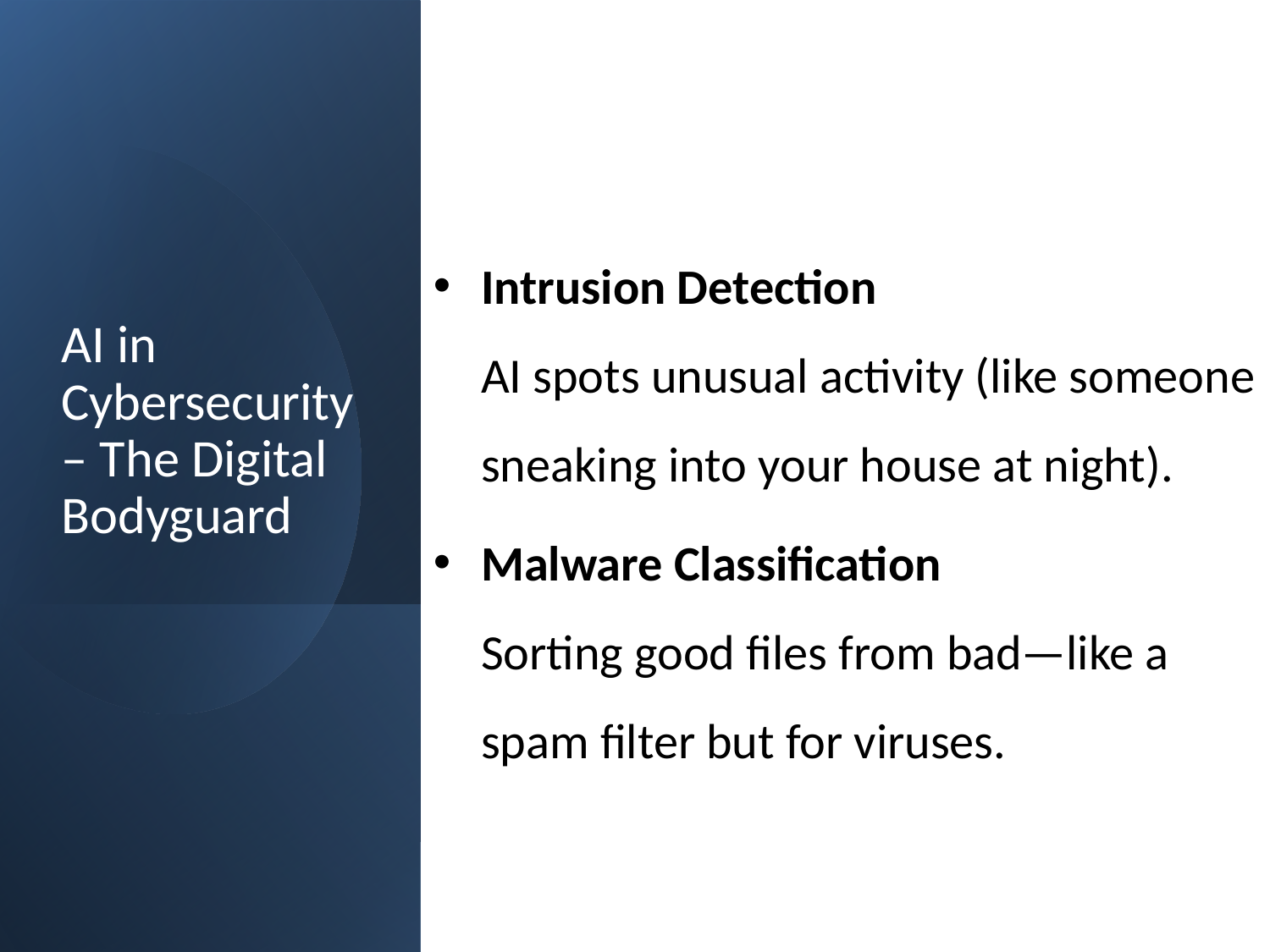

# AI in Cybersecurity – The Digital Bodyguard
Intrusion Detection
AI spots unusual activity (like someone sneaking into your house at night).
Malware Classification
Sorting good files from bad—like a spam filter but for viruses.